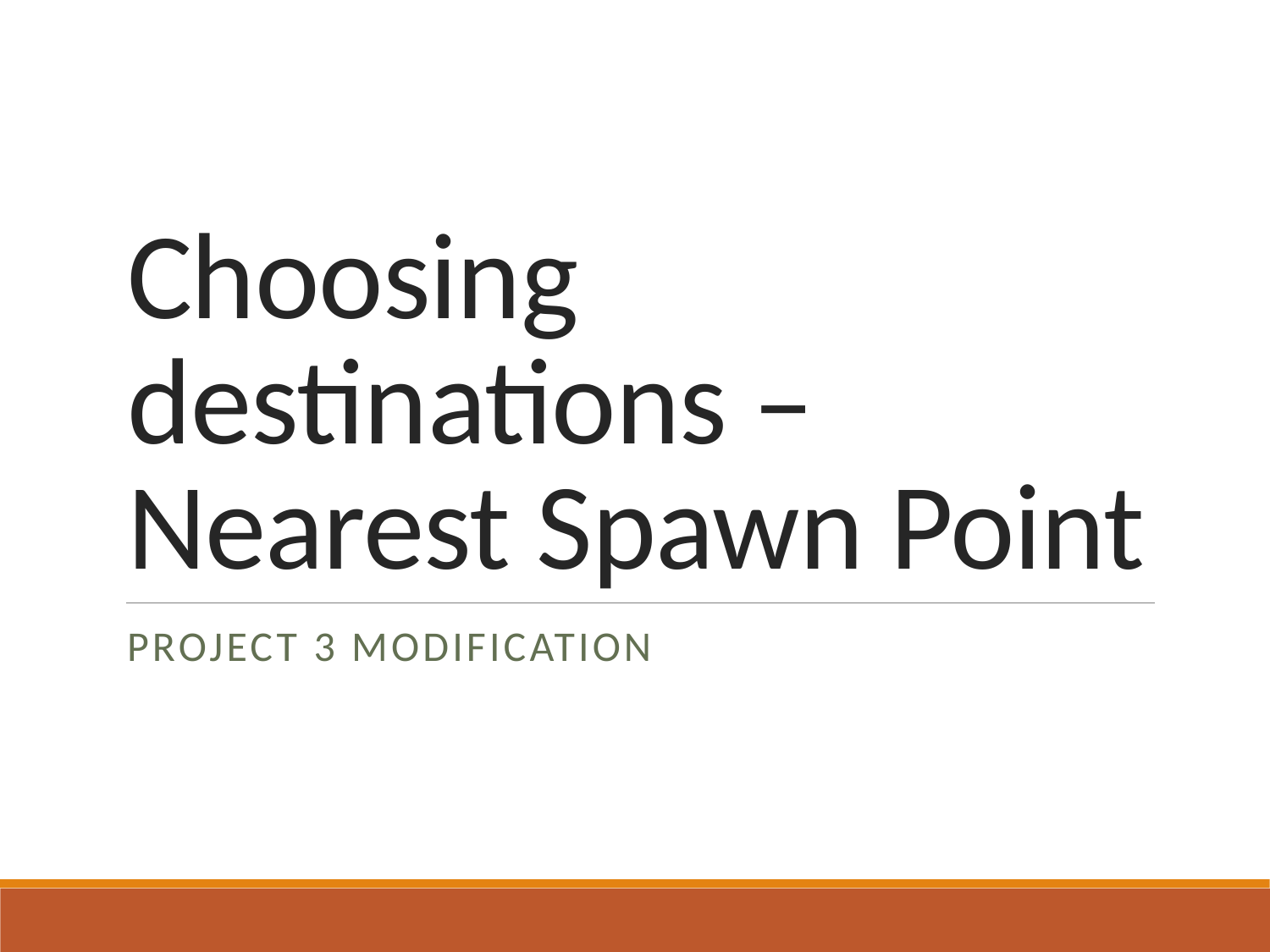

# Choosing destinations – Nearest Spawn Point
Project 3 modification